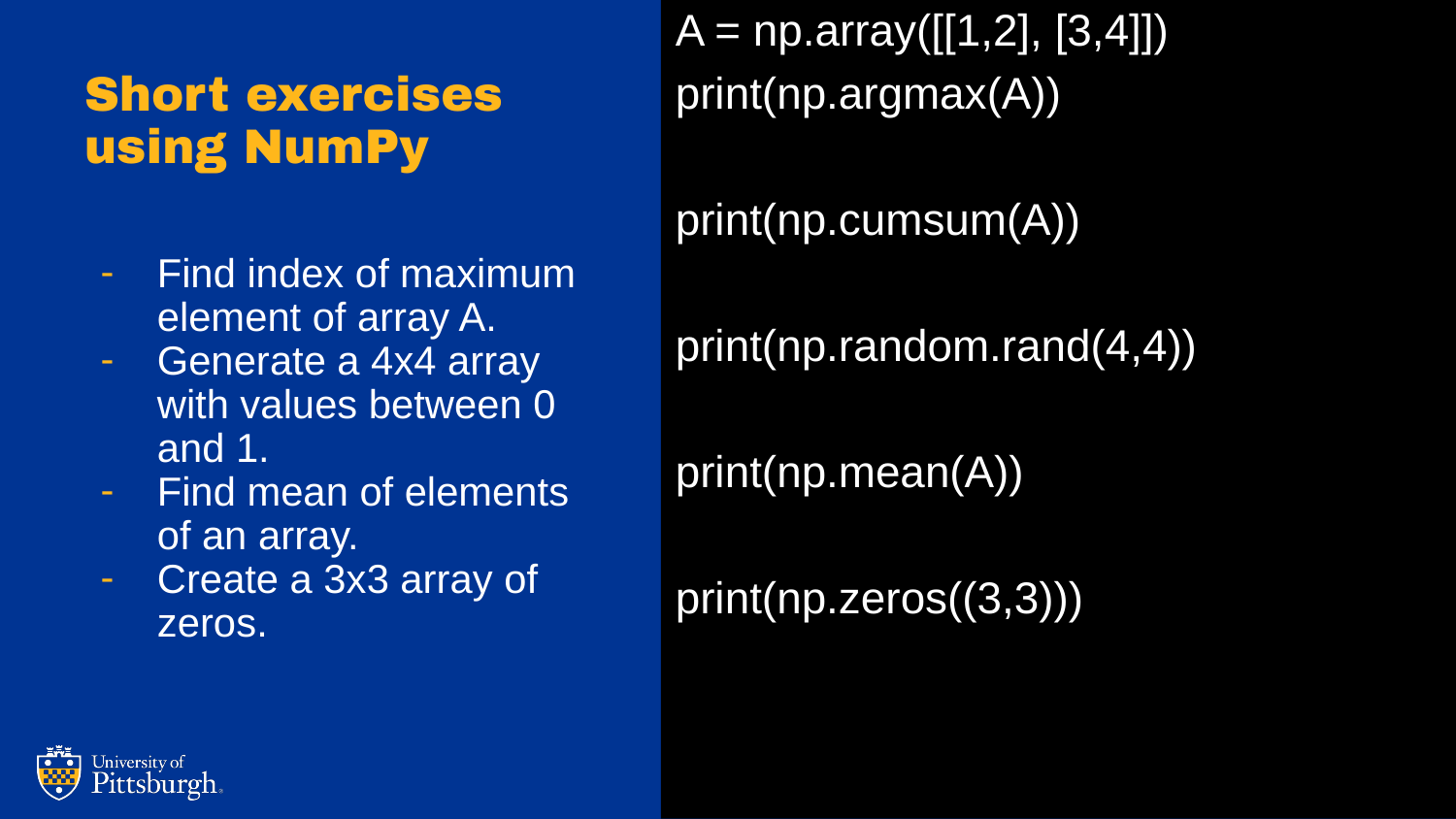

A = np.array([[1,2], [3,4]])
print(np.argmax(A))

print(np.cumsum(A))

print(np.random.rand(4,4))

print(np.mean(A))

print(np.zeros((3,3)))
# Short exercises using NumPy
Find index of maximum element of array A.
Generate a 4x4 array with values between 0 and 1.
Find mean of elements of an array.
Create a 3x3 array of zeros.